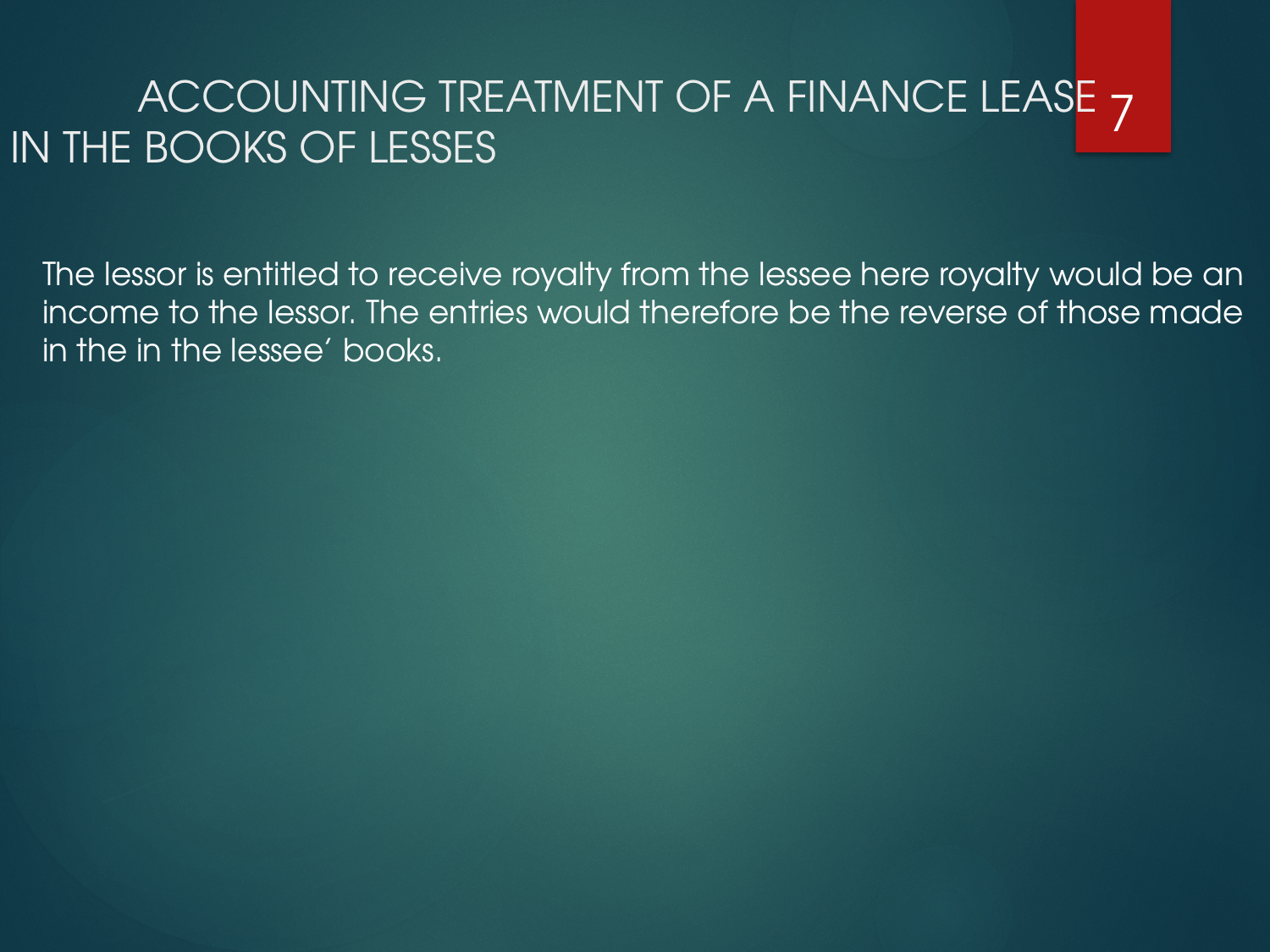

7
# ACCOUNTING TREATMENT OF A FINANCE LEASE IN THE BOOKS OF LESSES
The lessor is entitled to receive royalty from the lessee here royalty would be an income to the lessor. The entries would therefore be the reverse of those made in the in the lessee’ books.